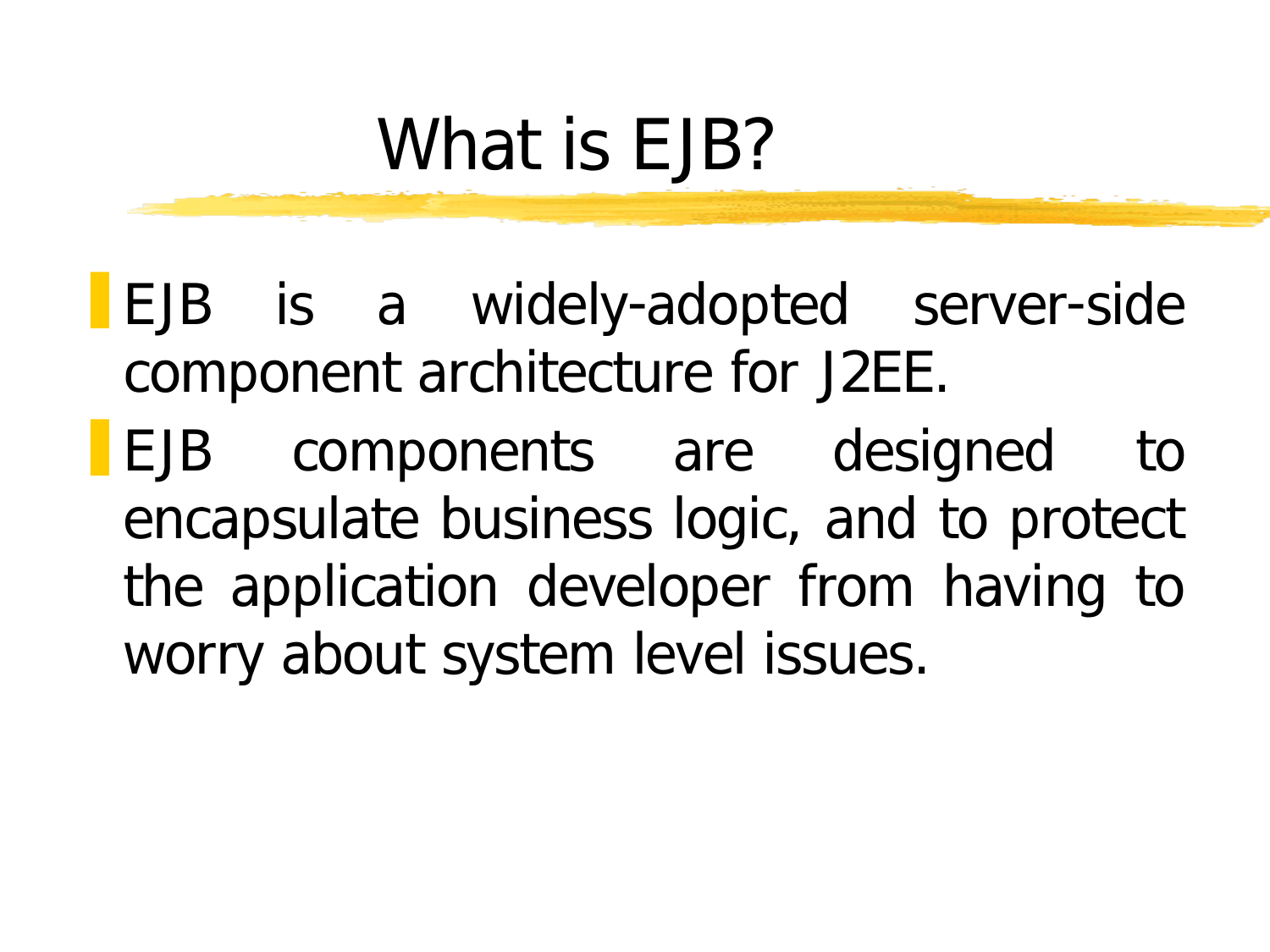

# What is EJB?
EJB is a widely-adopted server-side component architecture for J2EE.
EJB components are designed to encapsulate business logic, and to protect the application developer from having to worry about system level issues.